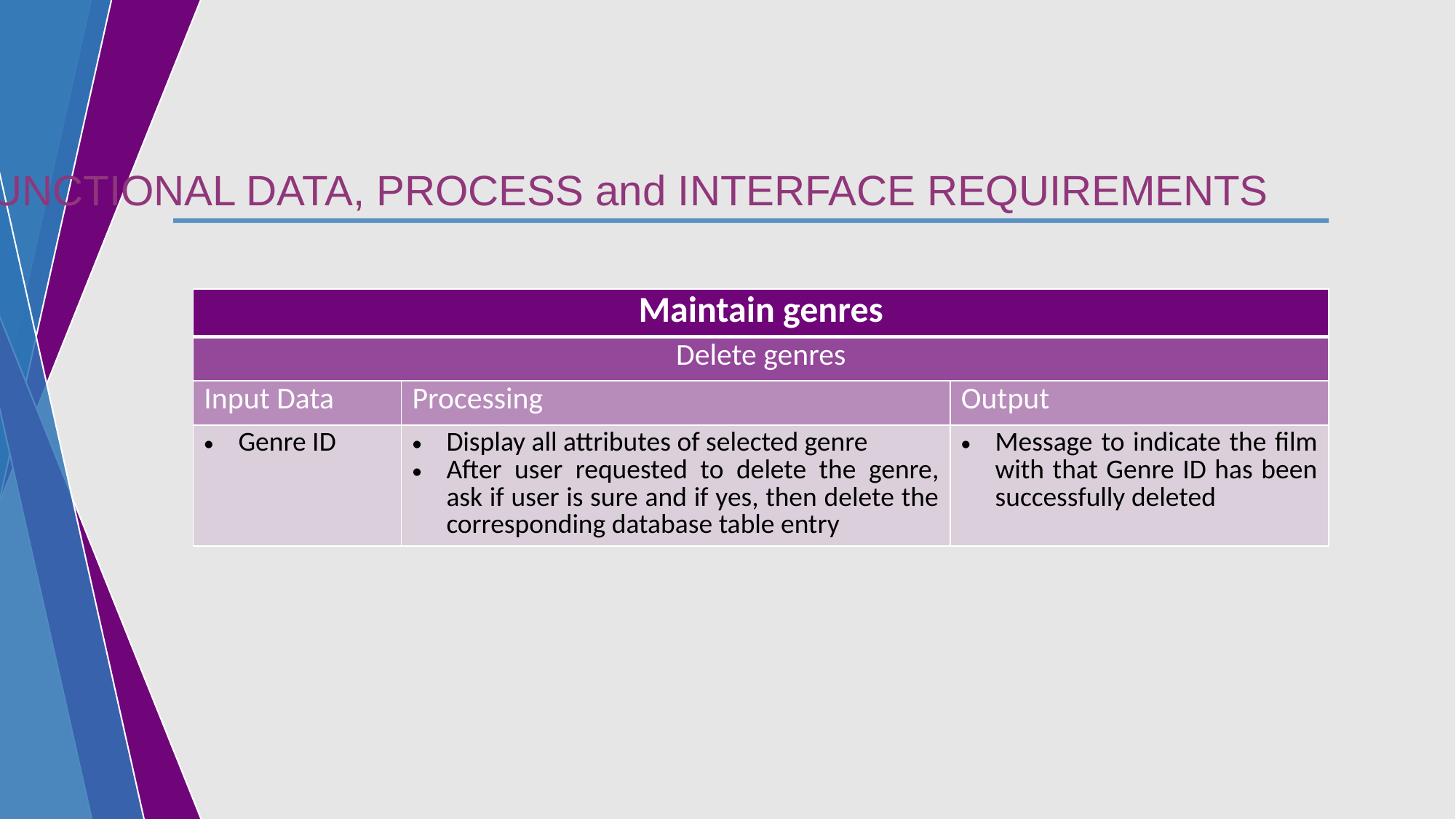

4. FUNCTIONAL DATA, PROCESS and INTERFACE REQUIREMENTS

| Maintain genres |  |  |
| --- | --- | --- |
| Delete genres |  |  |
| Input Data | Processing | Output |
| Genre ID | Display all attributes of selected genre After user requested to delete the genre, ask if user is sure and if yes, then delete the corresponding database table entry | Message to indicate the film with that Genre ID has been successfully deleted |